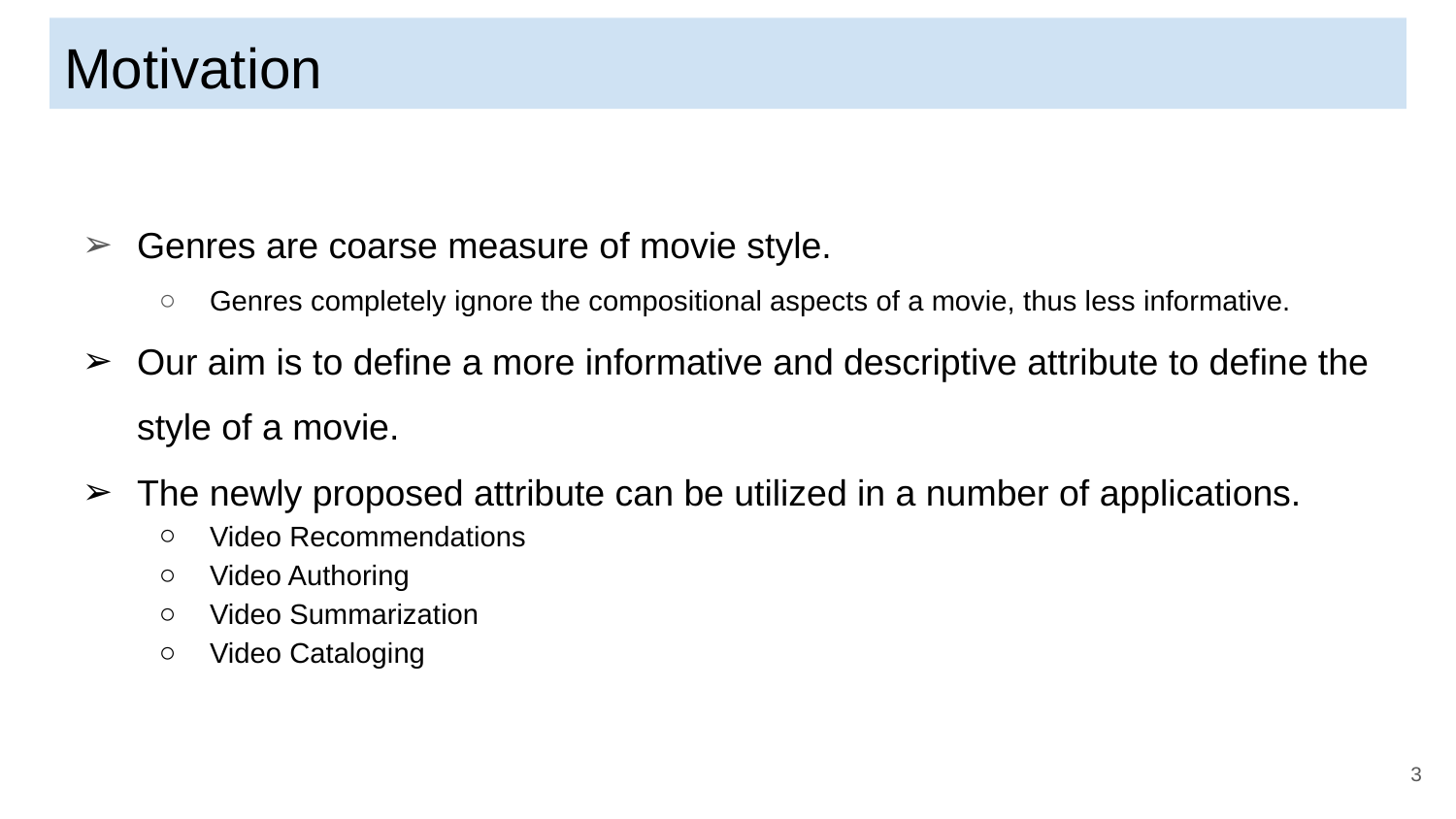

# Motivation
Genres are coarse measure of movie style.
Genres completely ignore the compositional aspects of a movie, thus less informative.
Our aim is to define a more informative and descriptive attribute to define the style of a movie.
The newly proposed attribute can be utilized in a number of applications.
Video Recommendations
Video Authoring
Video Summarization
Video Cataloging

3